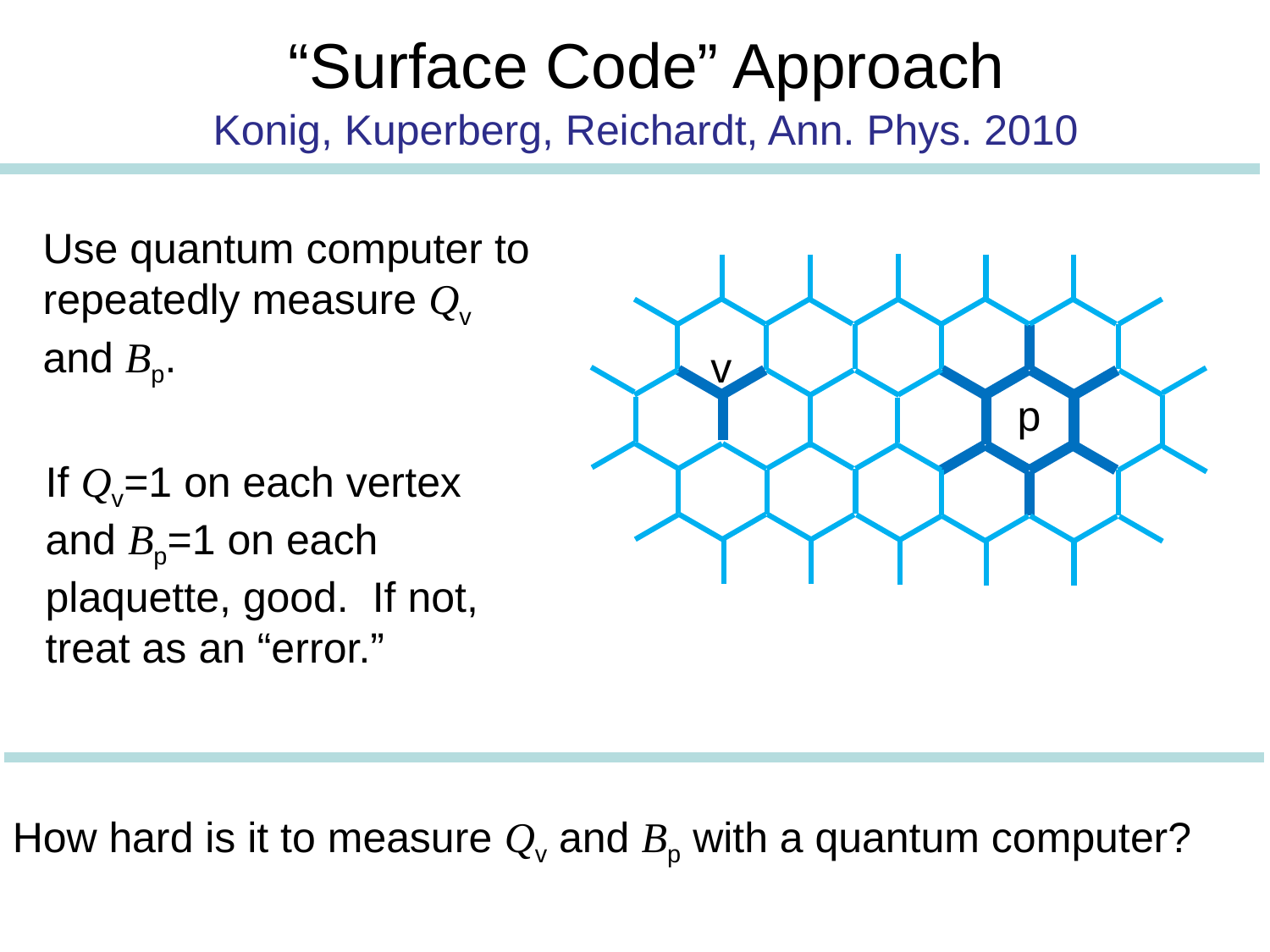

“Surface Code” Approach
Konig, Kuperberg, Reichardt, Ann. Phys. 2010
Use quantum computer to repeatedly measure Qv and Bp.
v
p
If Qv=1 on each vertex and Bp=1 on each plaquette, good.  If not, treat as an “error.”
How hard is it to measure Qv and Bp with a quantum computer?